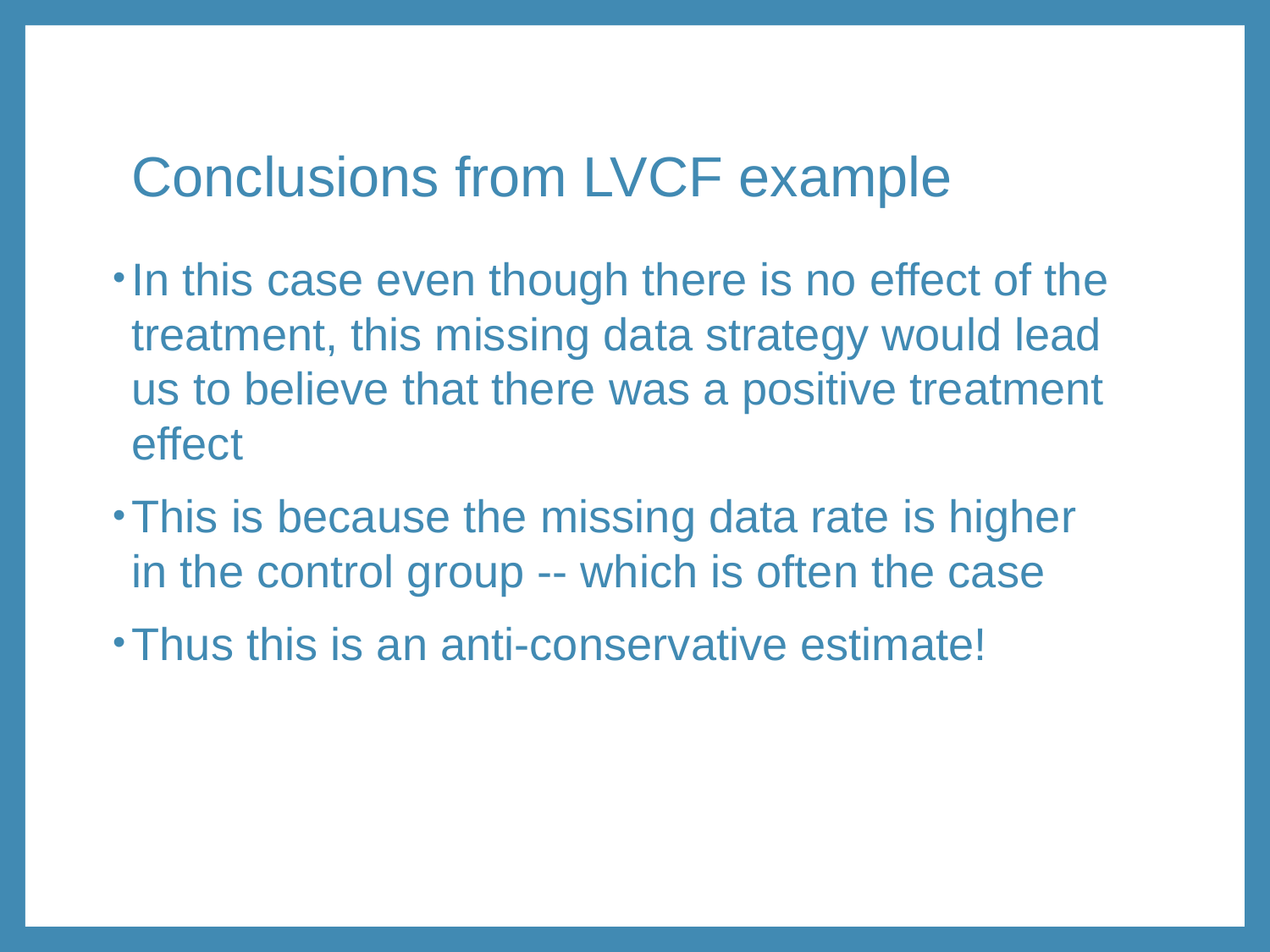

# Conclusions from LVCF example
In this case even though there is no effect of the treatment, this missing data strategy would lead us to believe that there was a positive treatment effect
This is because the missing data rate is higher in the control group -- which is often the case
Thus this is an anti-conservative estimate!